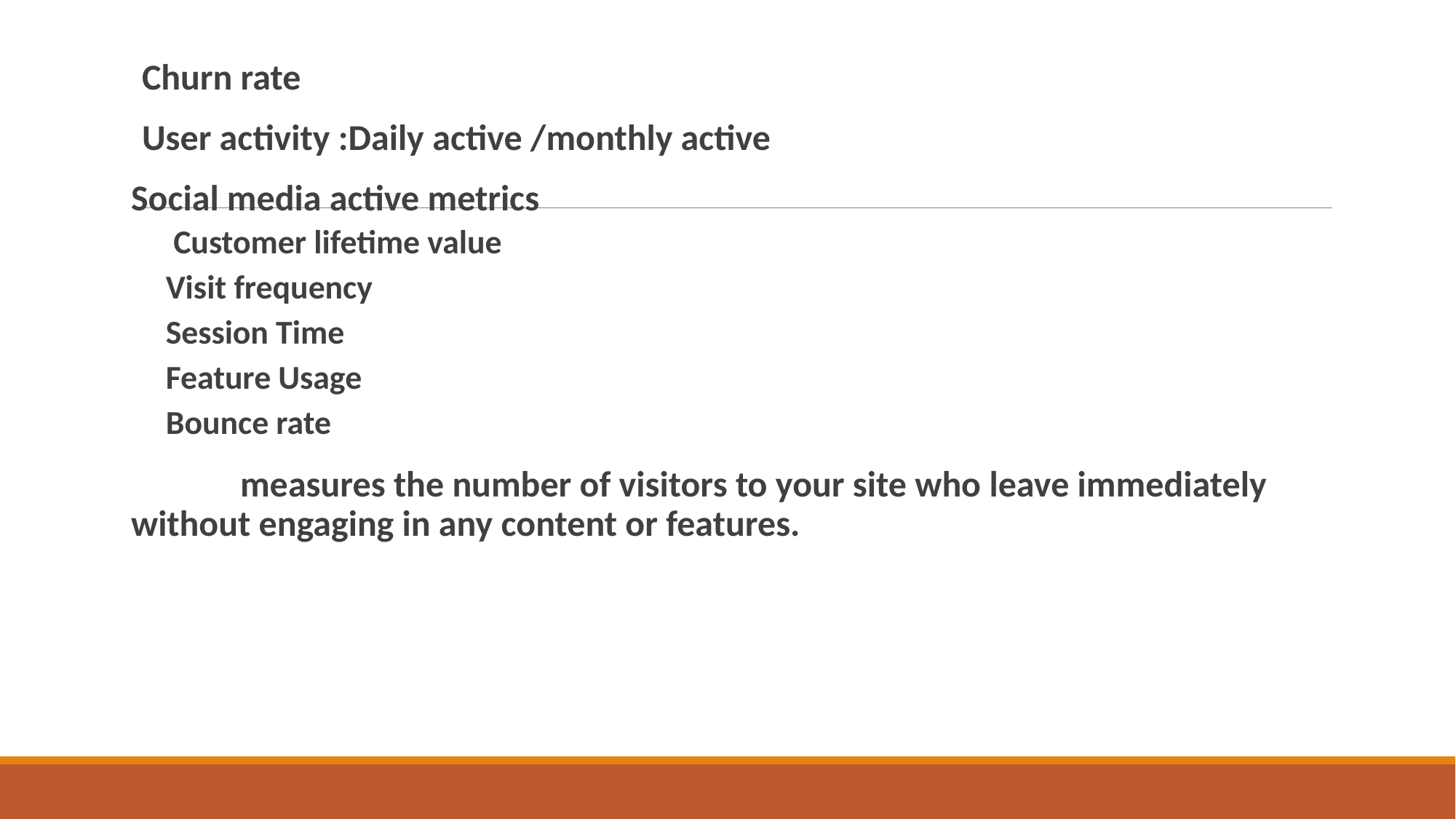

Churn rate
User activity :Daily active /monthly active
Social media active metrics
 Customer lifetime value
Visit frequency
Session Time
Feature Usage
Bounce rate
	measures the number of visitors to your site who leave immediately without engaging in any content or features.